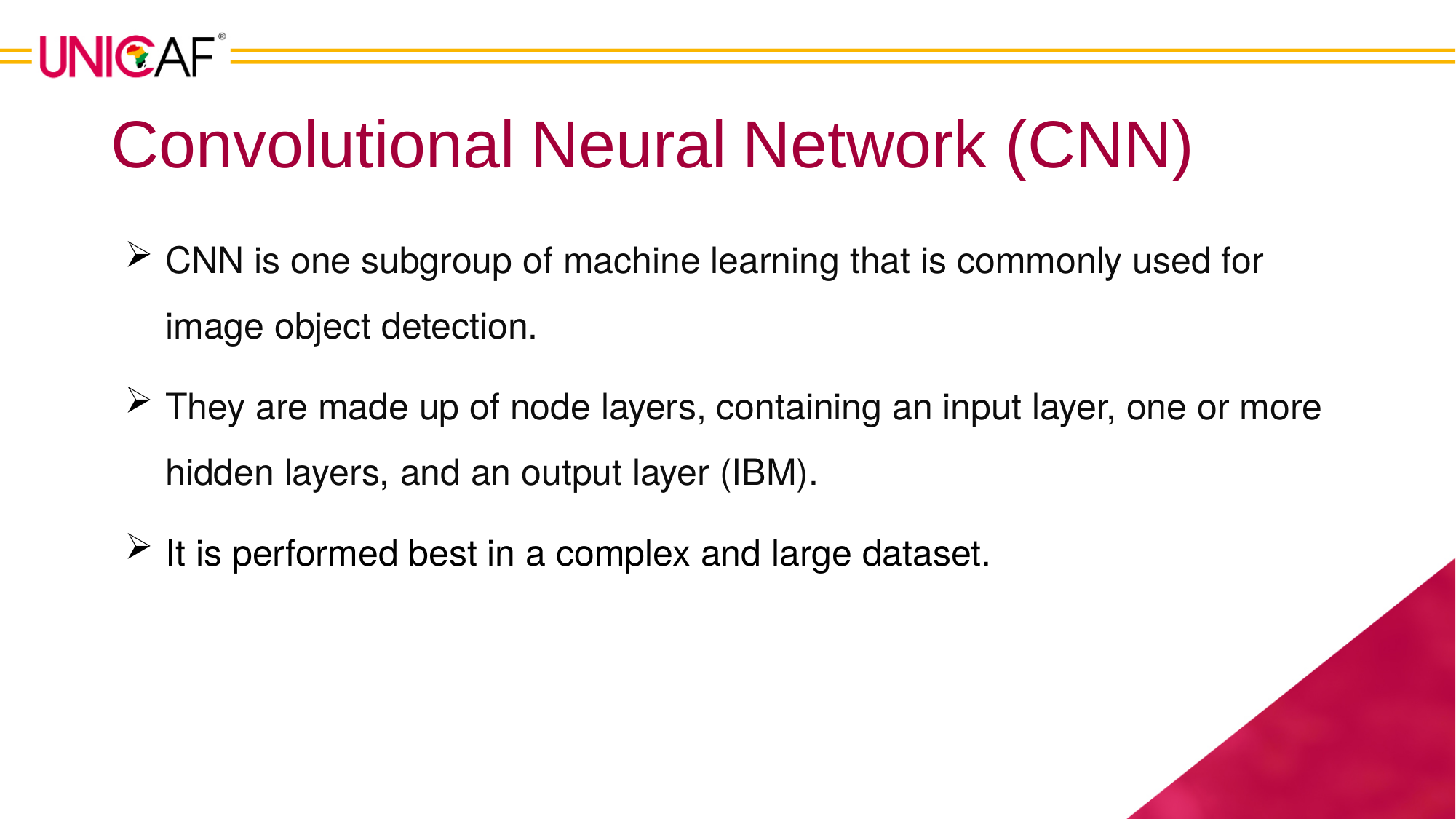

# Convolutional Neural Network (CNN)
CNN is one subgroup of machine learning that is commonly used for image object detection.
They are made up of node layers, containing an input layer, one or more hidden layers, and an output layer (IBM).
It is performed best in a complex and large dataset.